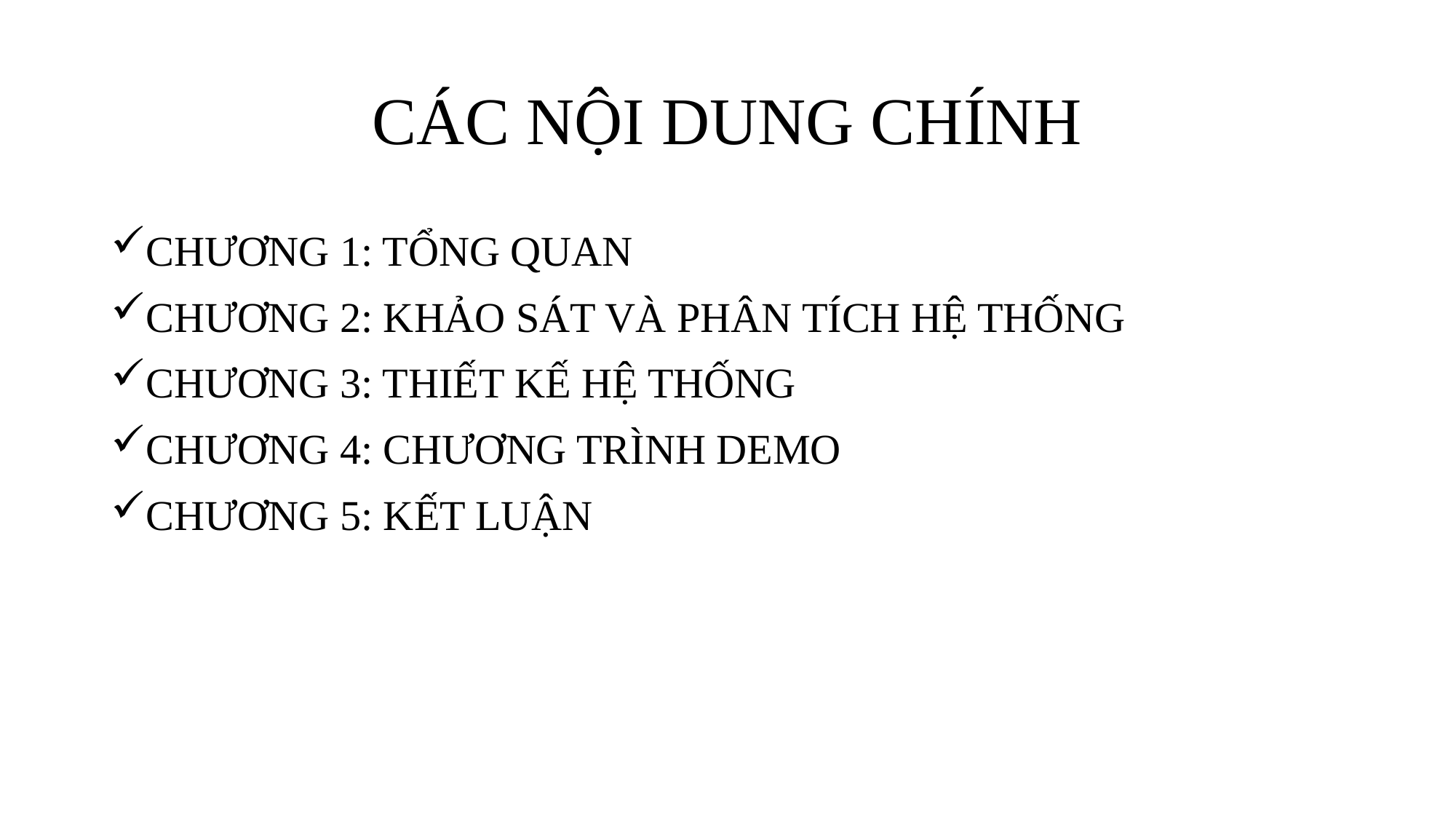

# CÁC NỘI DUNG CHÍNH
CHƯƠNG 1: TỔNG QUAN
CHƯƠNG 2: KHẢO SÁT VÀ PHÂN TÍCH HỆ THỐNG
CHƯƠNG 3: THIẾT KẾ HỆ THỐNG
CHƯƠNG 4: CHƯƠNG TRÌNH DEMO
CHƯƠNG 5: KẾT LUẬN